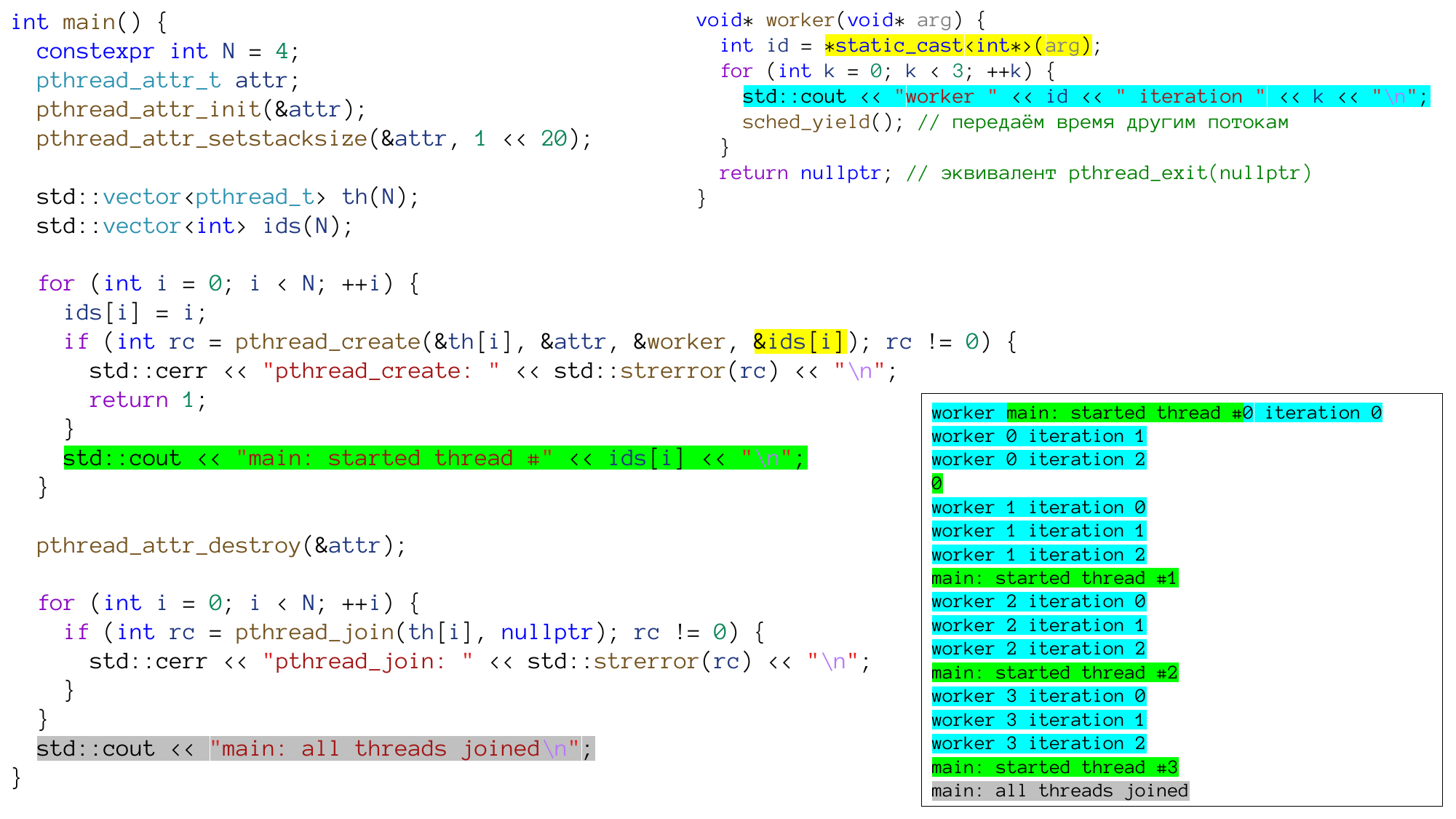

int main() {
  constexpr int N = 4;
  pthread_attr_t attr;
  pthread_attr_init(&attr);
  pthread_attr_setstacksize(&attr, 1 << 20);
  std::vector<pthread_t> th(N);
  std::vector<int> ids(N);

  for (int i = 0; i < N; ++i) {
    ids[i] = i;
    if (int rc = pthread_create(&th[i], &attr, &worker, &ids[i]); rc != 0) {
      std::cerr << "pthread_create: " << std::strerror(rc) << "\n";
      return 1;
    }
    std::cout << "main: started thread #" << ids[i] << "\n";
  }

  pthread_attr_destroy(&attr);

  for (int i = 0; i < N; ++i) {
    if (int rc = pthread_join(th[i], nullptr); rc != 0) {
      std::cerr << "pthread_join: " << std::strerror(rc) << "\n";
    }
  }
  std::cout << "main: all threads joined\n";
}
void* worker(void* arg) {
  int id = *static_cast<int*>(arg);
  for (int k = 0; k < 3; ++k) {
    std::cout << "worker " << id << " iteration " << k << "\n";
    sched_yield(); // передаём время другим потокам
  }
  return nullptr; // эквивалент pthread_exit(nullptr)
}
worker main: started thread #0 iteration 0
worker 0 iteration 1
worker 0 iteration 2
0
worker 1 iteration 0
worker 1 iteration 1
worker 1 iteration 2
main: started thread #1
worker 2 iteration 0
worker 2 iteration 1
worker 2 iteration 2
main: started thread #2
worker 3 iteration 0
worker 3 iteration 1
worker 3 iteration 2
main: started thread #3
main: all threads joined